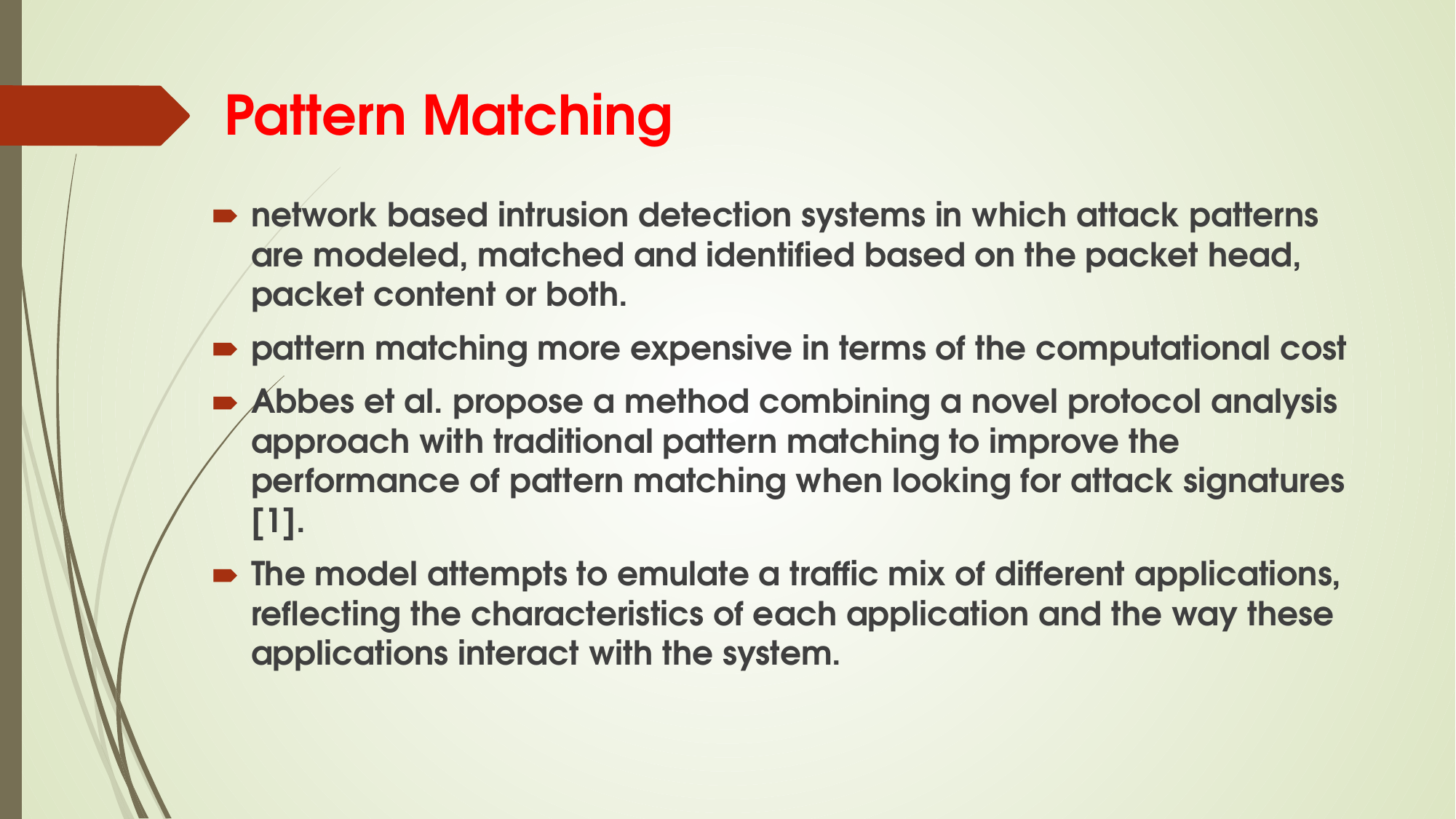

# Pattern Matching
network based intrusion detection systems in which attack patterns are modeled, matched and identified based on the packet head, packet content or both.
pattern matching more expensive in terms of the computational cost
Abbes et al. propose a method combining a novel protocol analysis approach with traditional pattern matching to improve the performance of pattern matching when looking for attack signatures [1].
The model attempts to emulate a traffic mix of different applications, reflecting the characteristics of each application and the way these applications interact with the system.